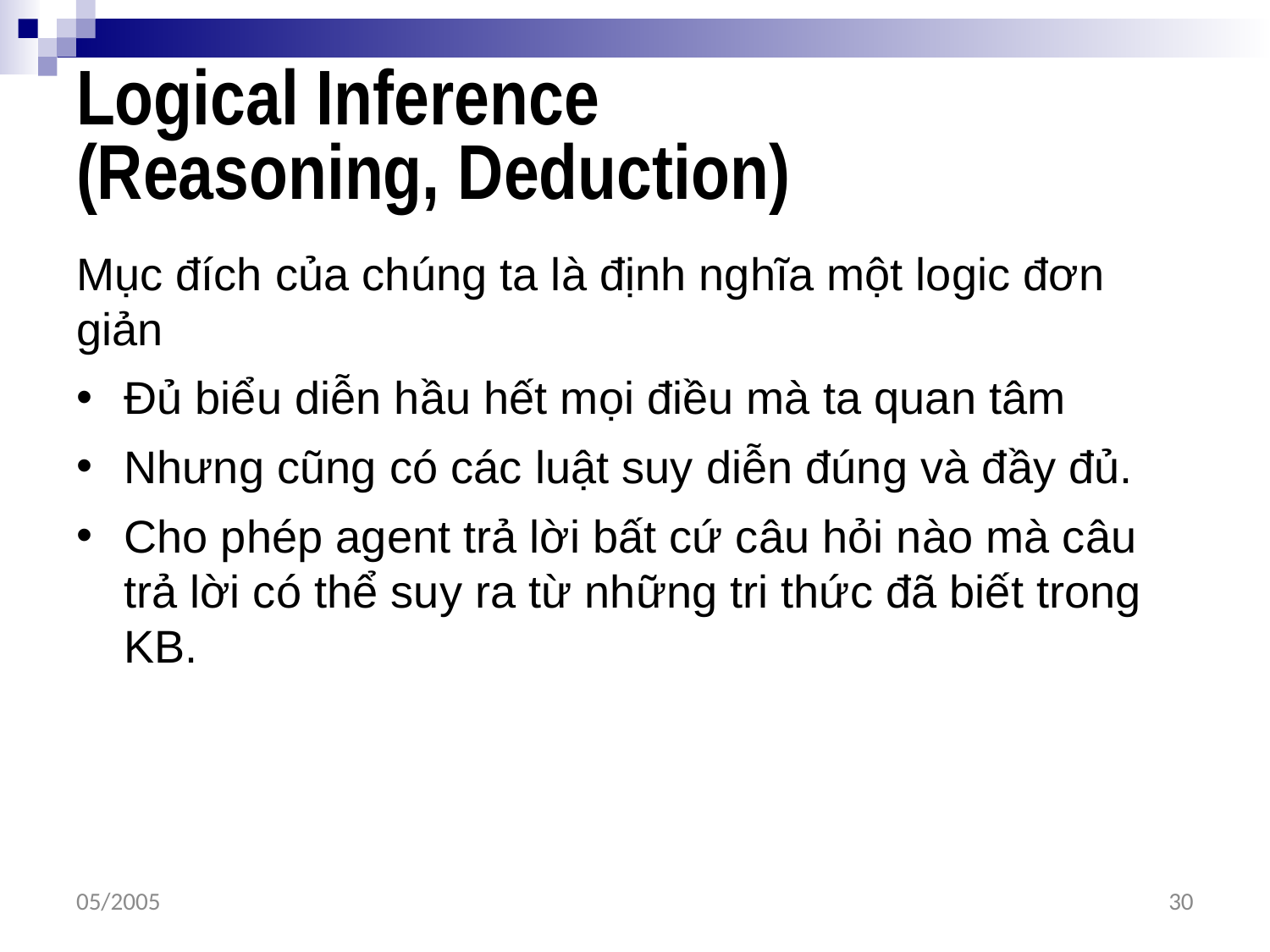

# Logical Inference (Reasoning, Deduction)
Mục đích của chúng ta là định nghĩa một logic đơn giản
Đủ biểu diễn hầu hết mọi điều mà ta quan tâm
Nhưng cũng có các luật suy diễn đúng và đầy đủ.
Cho phép agent trả lời bất cứ câu hỏi nào mà câu trả lời có thể suy ra từ những tri thức đã biết trong KB.

05/2005
30